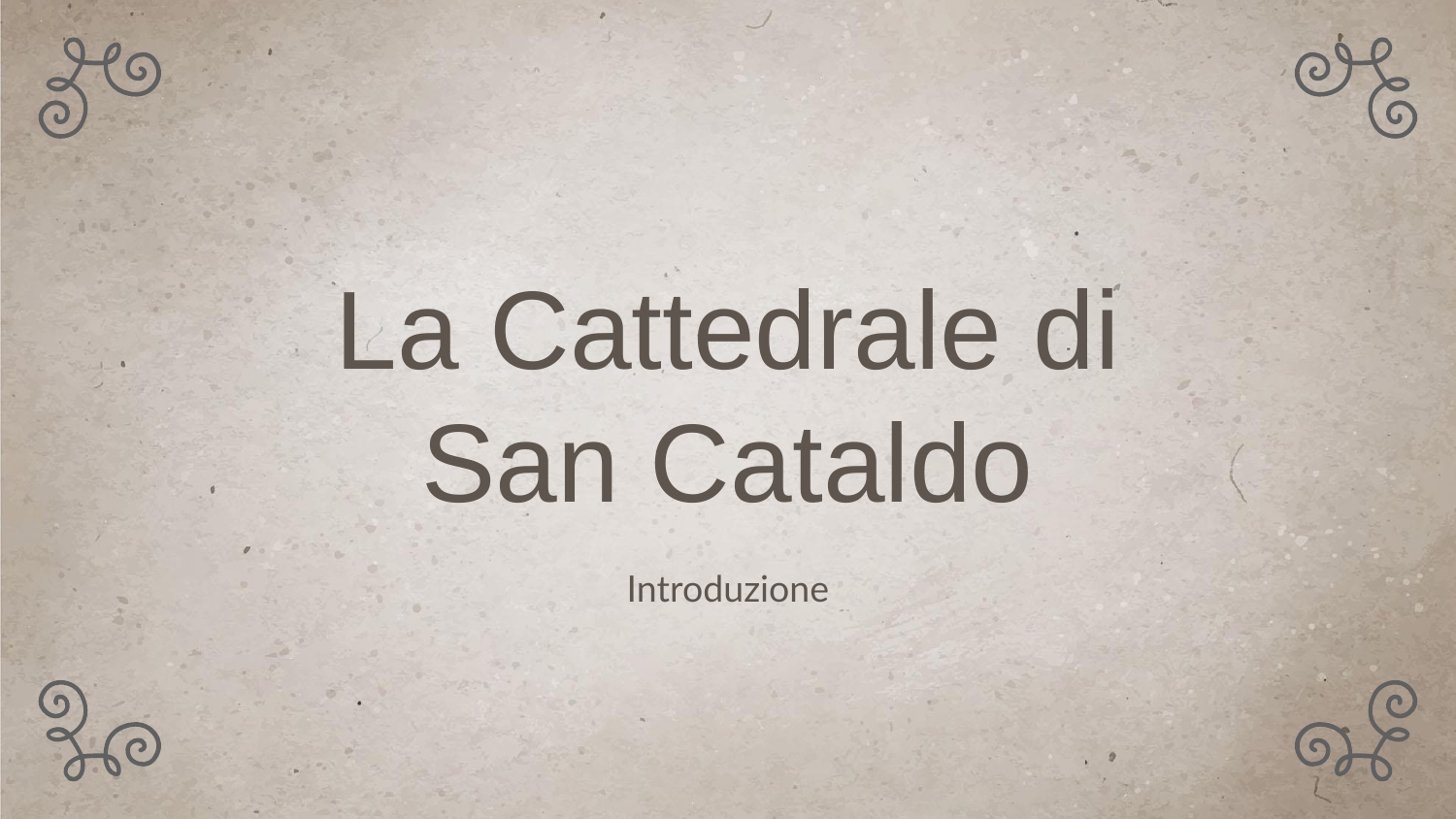

# La Cattedrale di San Cataldo
Introduzione